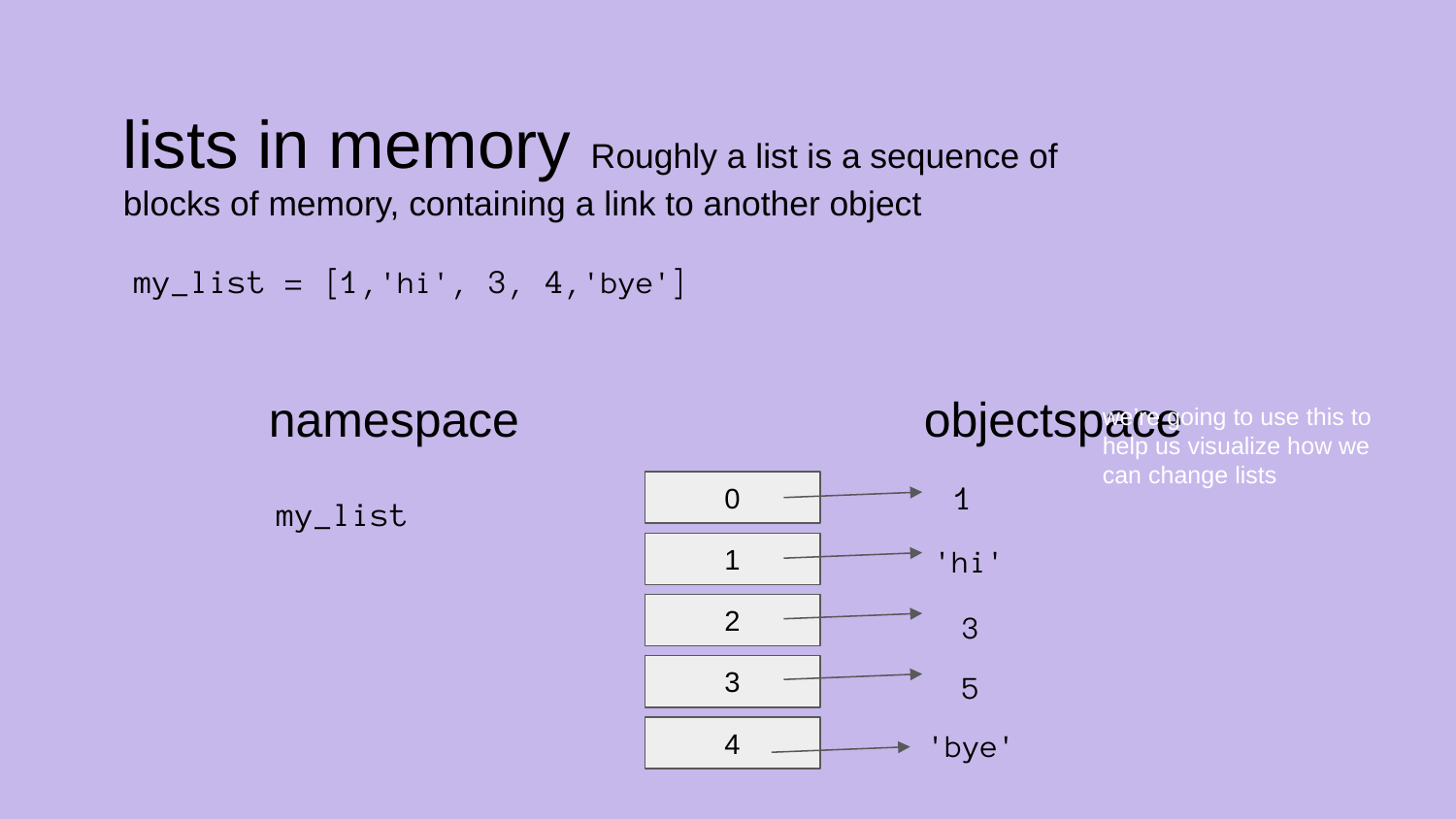

lists in memory Roughly a list is a sequence of blocks of memory, containing a link to another object
my_list = [1,'hi', 3, 4,'bye']

namespace			objectspace
we’re going to use this to help us visualize how we can change lists
1
my_list
0
1
2
3
4
'hi'
3
5
'bye'